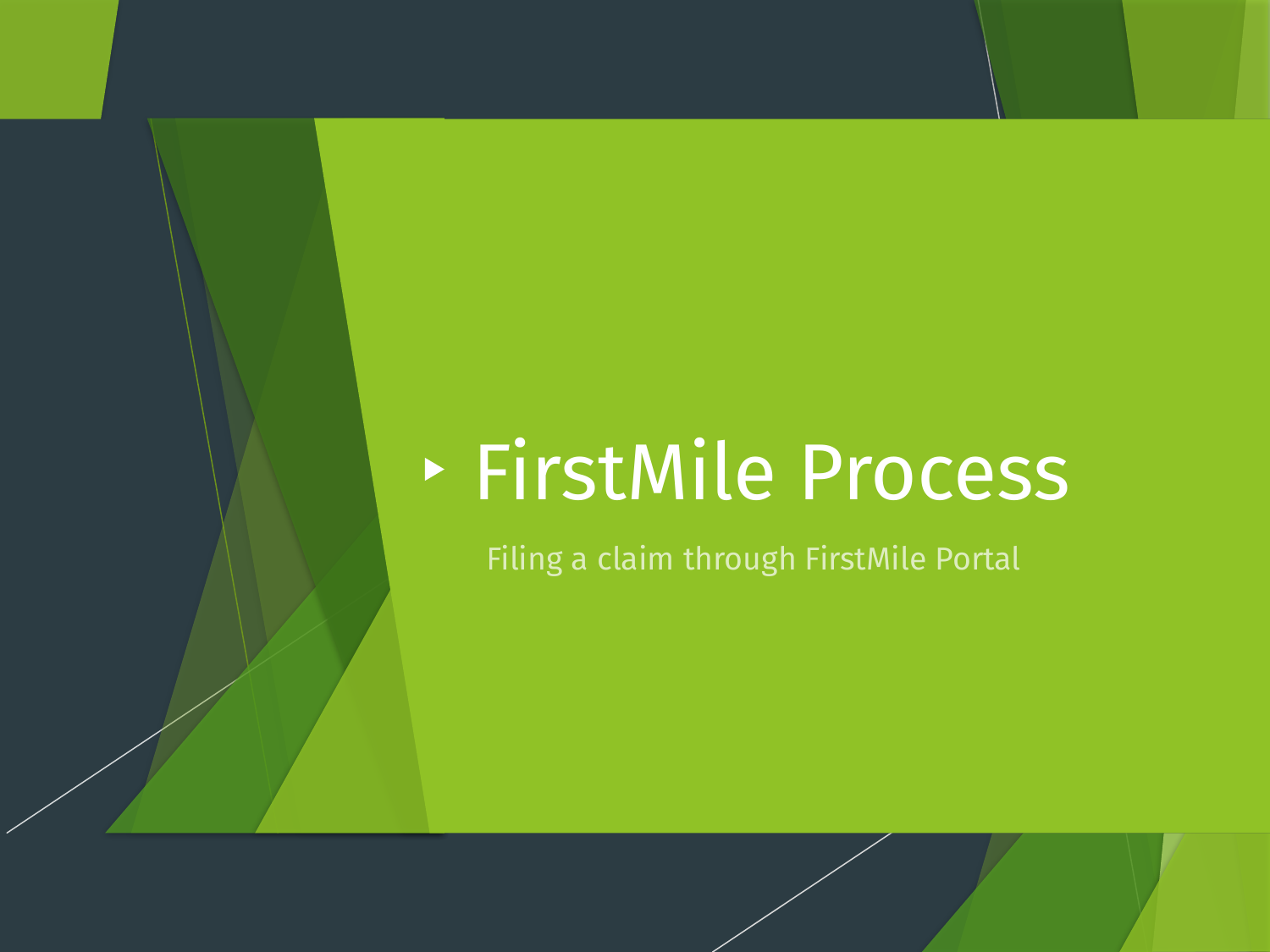

# FirstMile Process

Filing a claim through FirstMile Portal